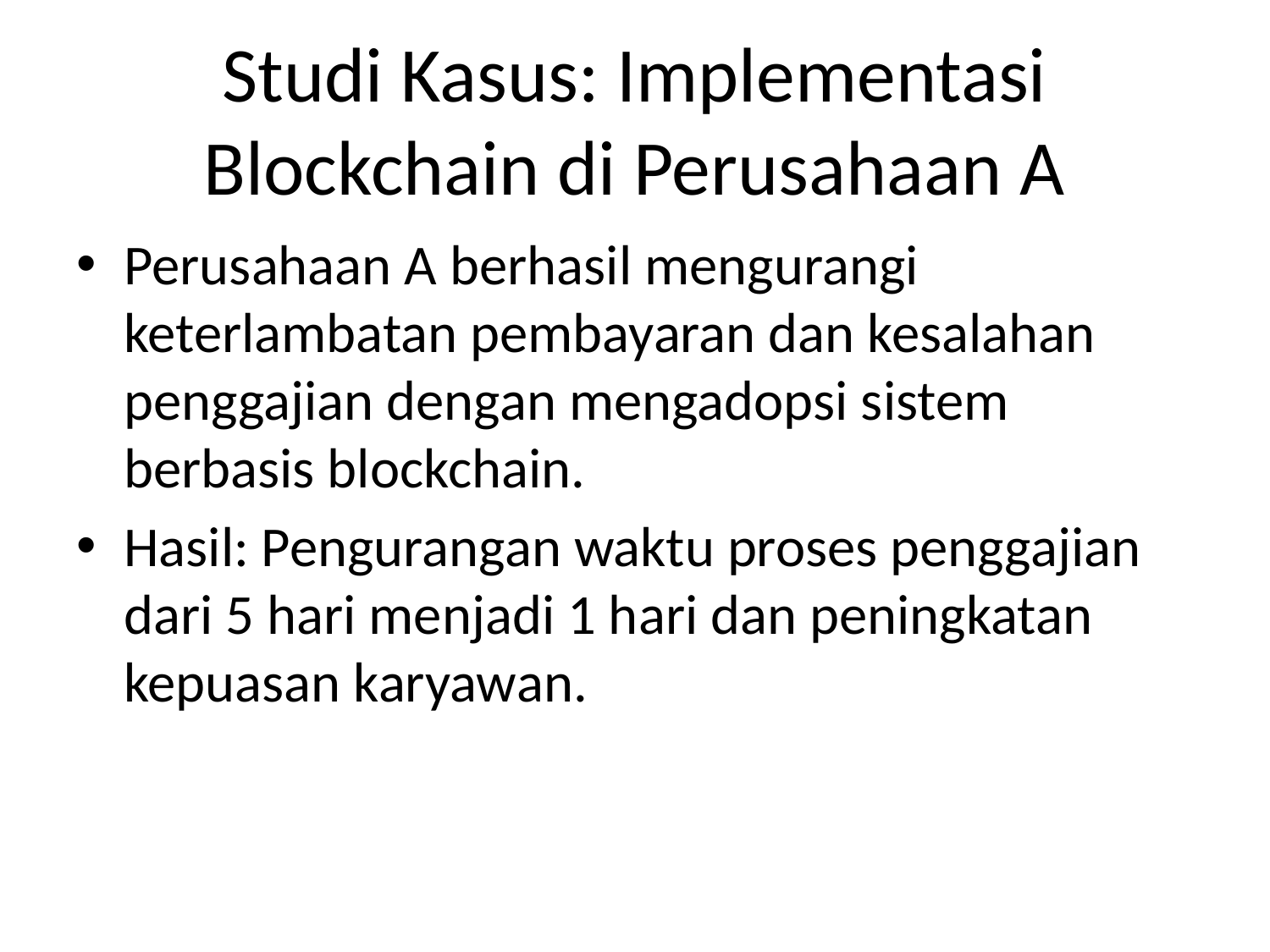

# Studi Kasus: Implementasi Blockchain di Perusahaan A
Perusahaan A berhasil mengurangi keterlambatan pembayaran dan kesalahan penggajian dengan mengadopsi sistem berbasis blockchain.
Hasil: Pengurangan waktu proses penggajian dari 5 hari menjadi 1 hari dan peningkatan kepuasan karyawan.